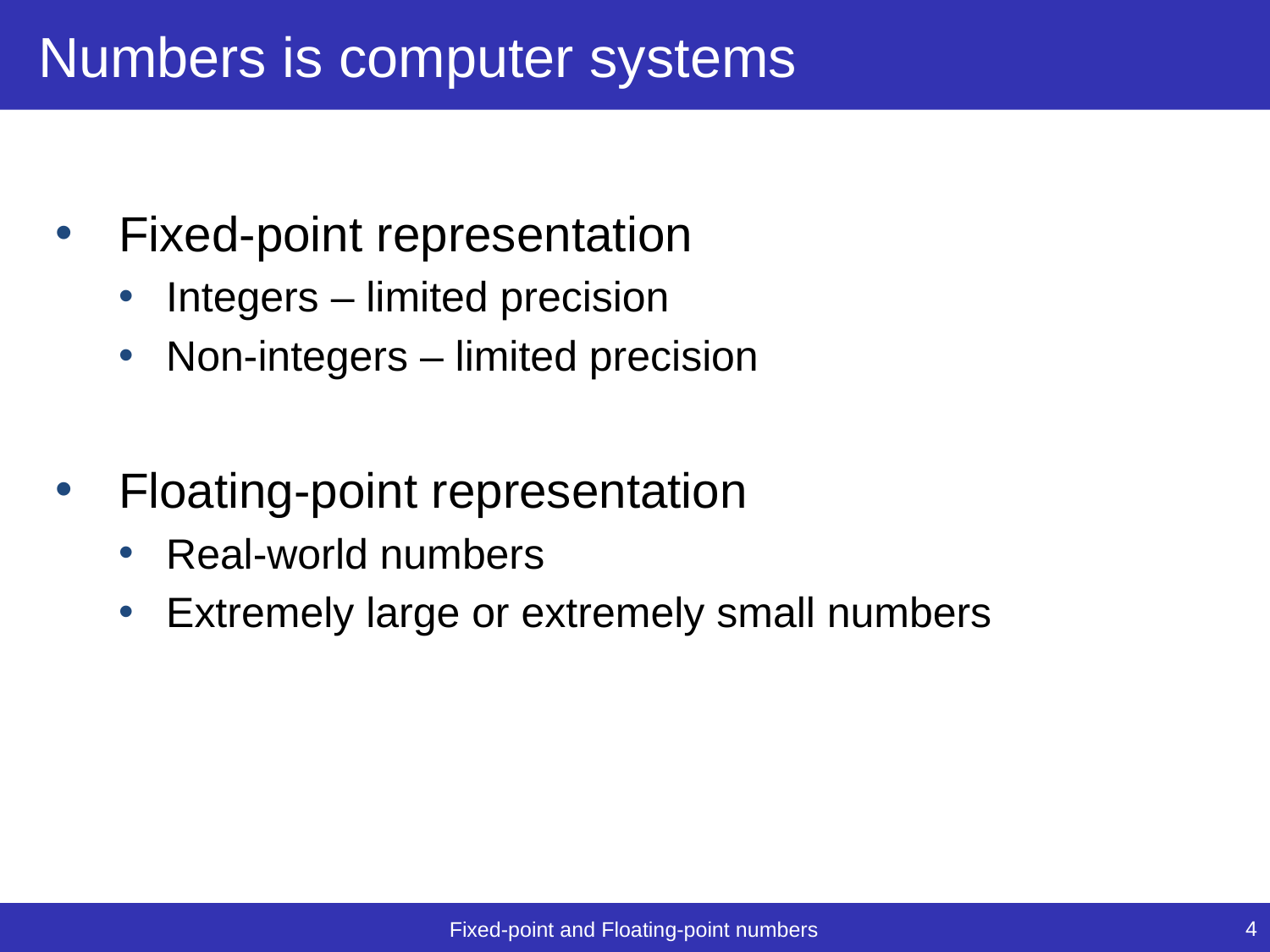

# Numbers is computer systems

Fixed-point representation
Integers – limited precision
Non-integers – limited precision

Floating-point representation
Real-world numbers
Extremely large or extremely small numbers

4